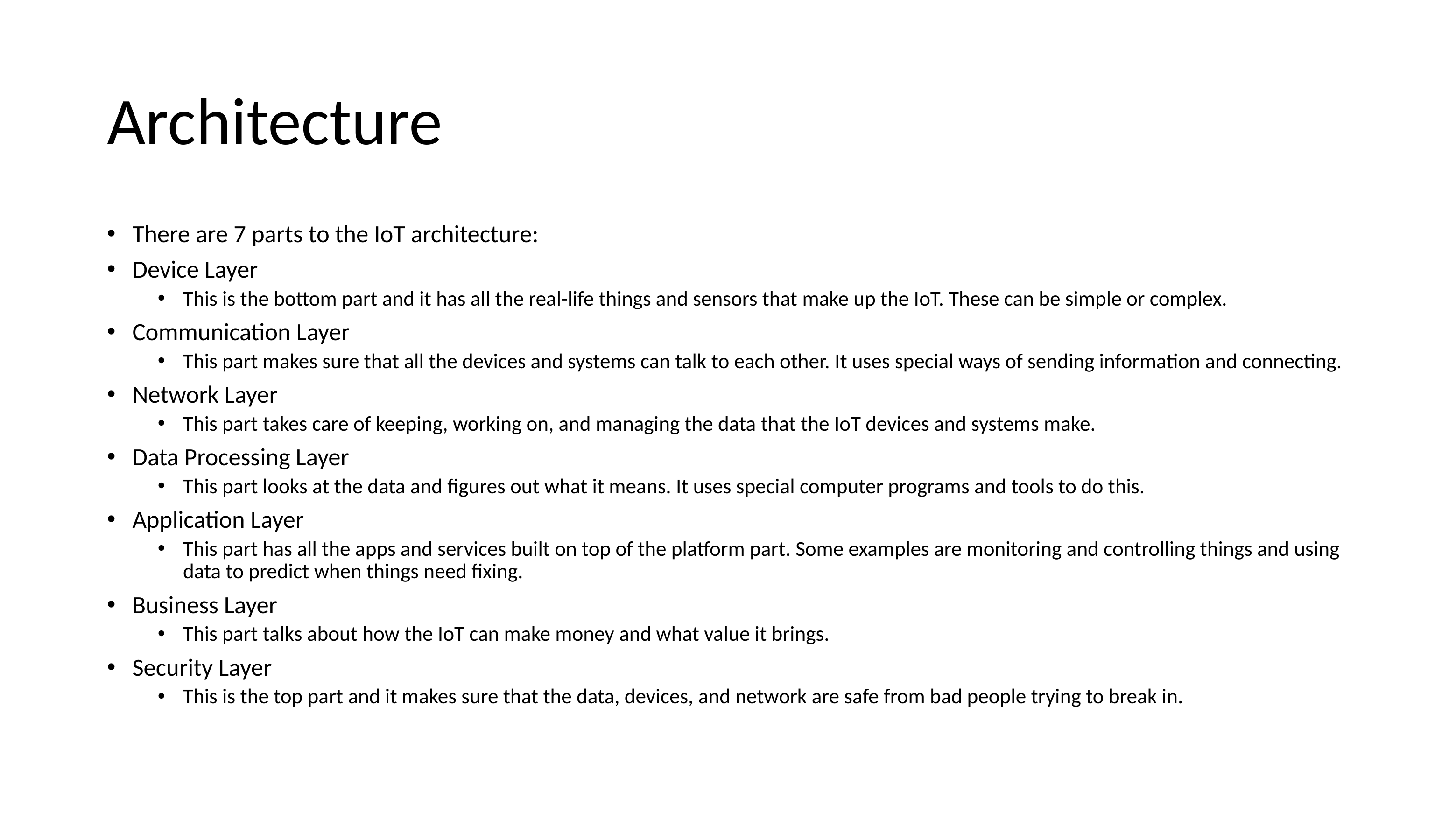

# Architecture
There are 7 parts to the IoT architecture:
Device Layer
This is the bottom part and it has all the real-life things and sensors that make up the IoT. These can be simple or complex.
Communication Layer
This part makes sure that all the devices and systems can talk to each other. It uses special ways of sending information and connecting.
Network Layer
This part takes care of keeping, working on, and managing the data that the IoT devices and systems make.
Data Processing Layer
This part looks at the data and figures out what it means. It uses special computer programs and tools to do this.
Application Layer
This part has all the apps and services built on top of the platform part. Some examples are monitoring and controlling things and using data to predict when things need fixing.
Business Layer
This part talks about how the IoT can make money and what value it brings.
Security Layer
This is the top part and it makes sure that the data, devices, and network are safe from bad people trying to break in.